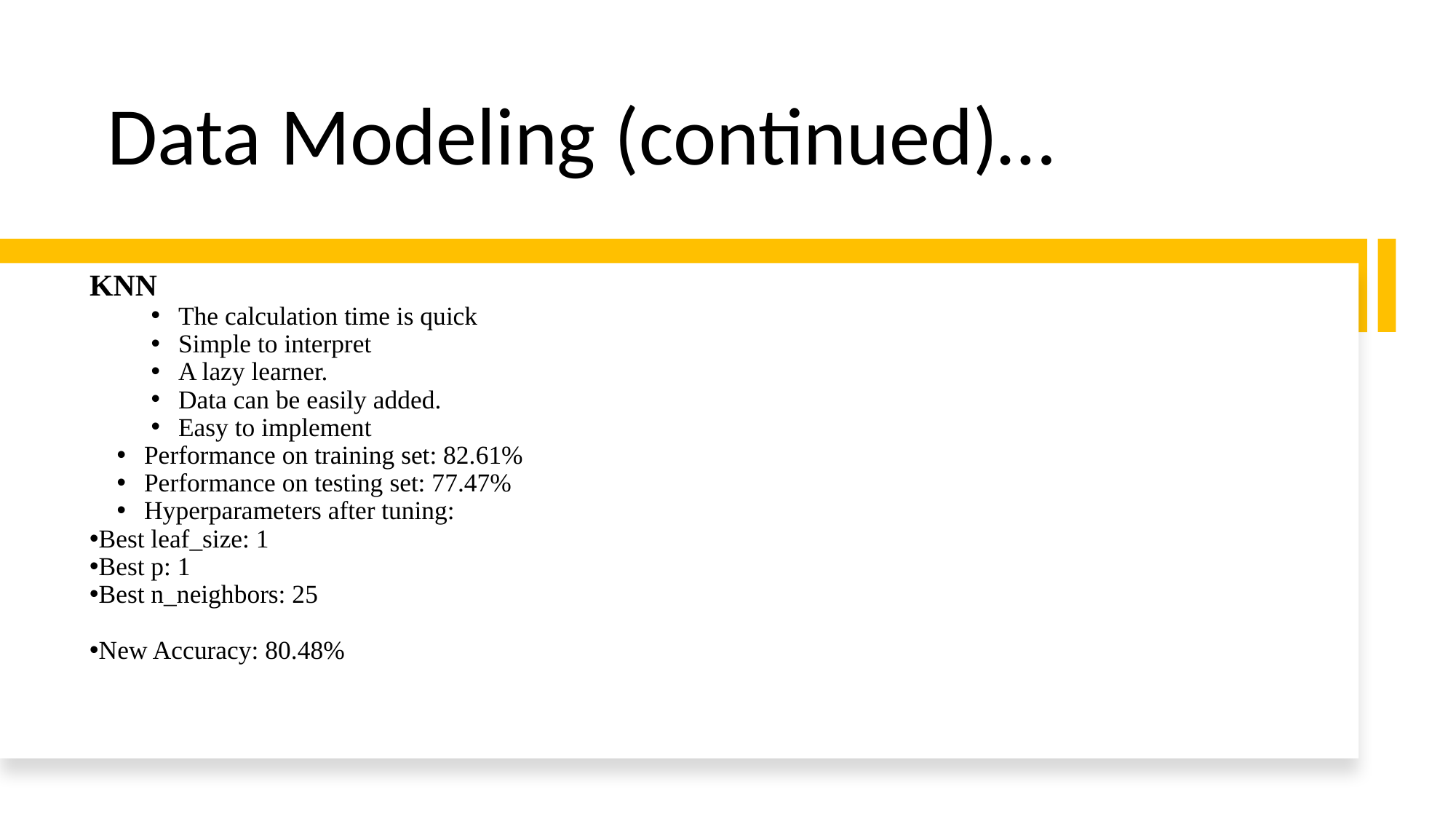

# Data Modeling (continued)…

KNN
The calculation time is quick
Simple to interpret
A lazy learner.
Data can be easily added.
Easy to implement
Performance on training set: 82.61%
Performance on testing set: 77.47%
Hyperparameters after tuning:
Best leaf_size: 1
Best p: 1
Best n_neighbors: 25

New Accuracy: 80.48%